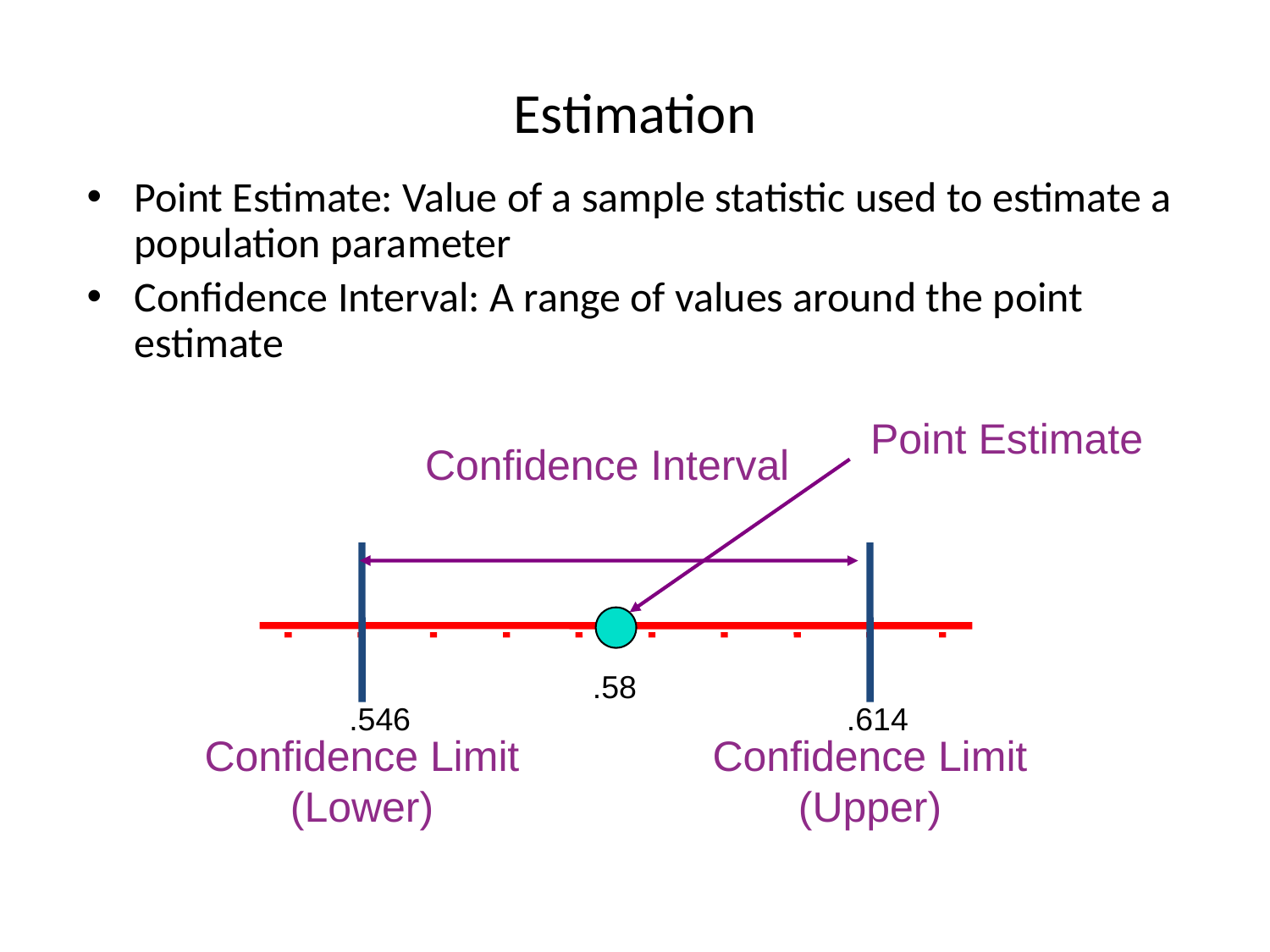

# Estimation
Point Estimate: Value of a sample statistic used to estimate a population parameter
Confidence Interval: A range of values around the point estimate

Point Estimate
Confidence Interval

.58
.546
.614
Confidence Limit (Lower)
Confidence Limit (Upper)